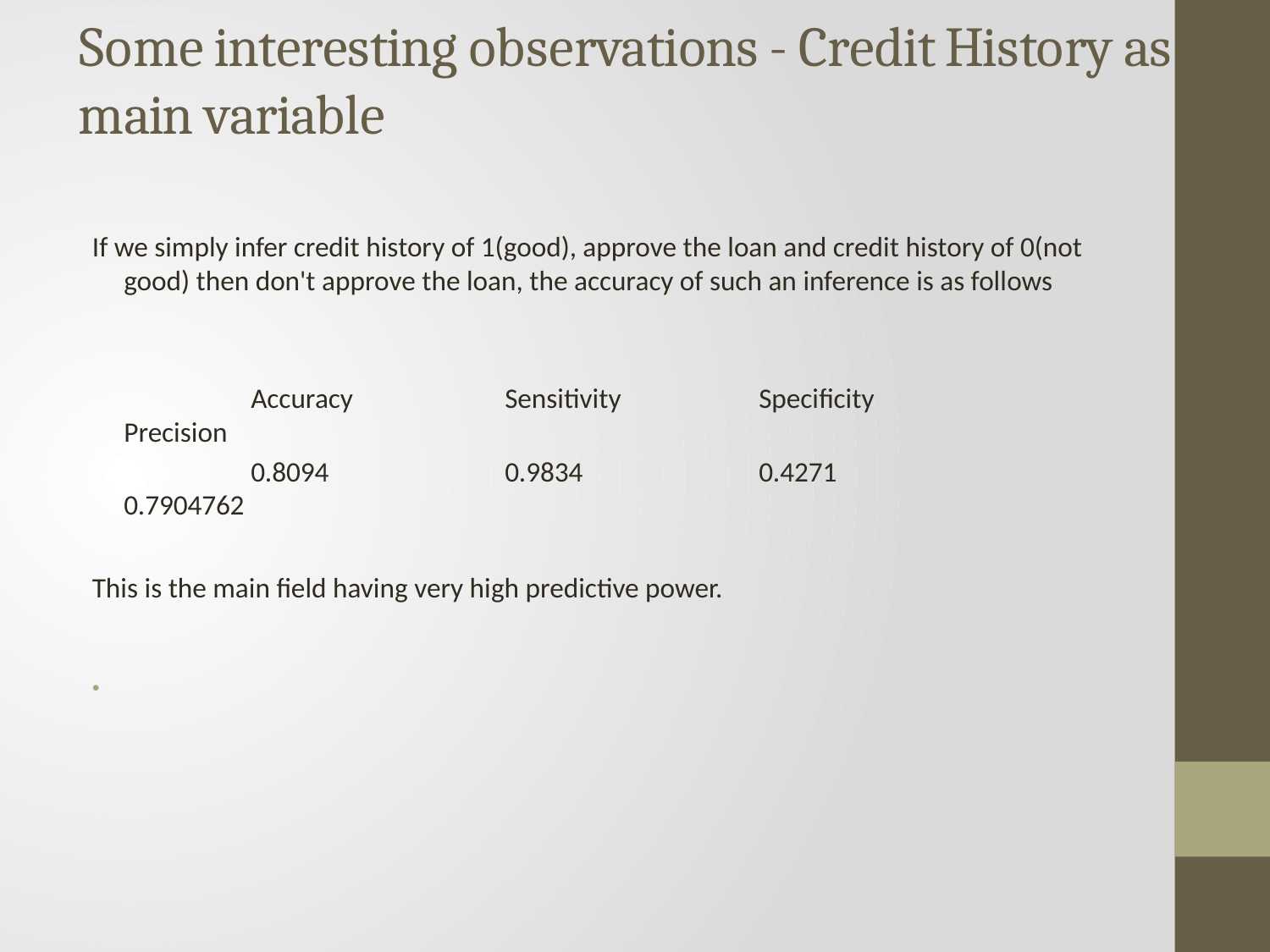

# Some interesting observations - Credit History as main variable
If we simply infer credit history of 1(good), approve the loan and credit history of 0(not good) then don't approve the loan, the accuracy of such an inference is as follows

		Accuracy 		Sensitivity 		Specificity 		Precision
 		0.8094 		0.9834 	 	0.4271 	 	0.7904762

This is the main field having very high predictive power.